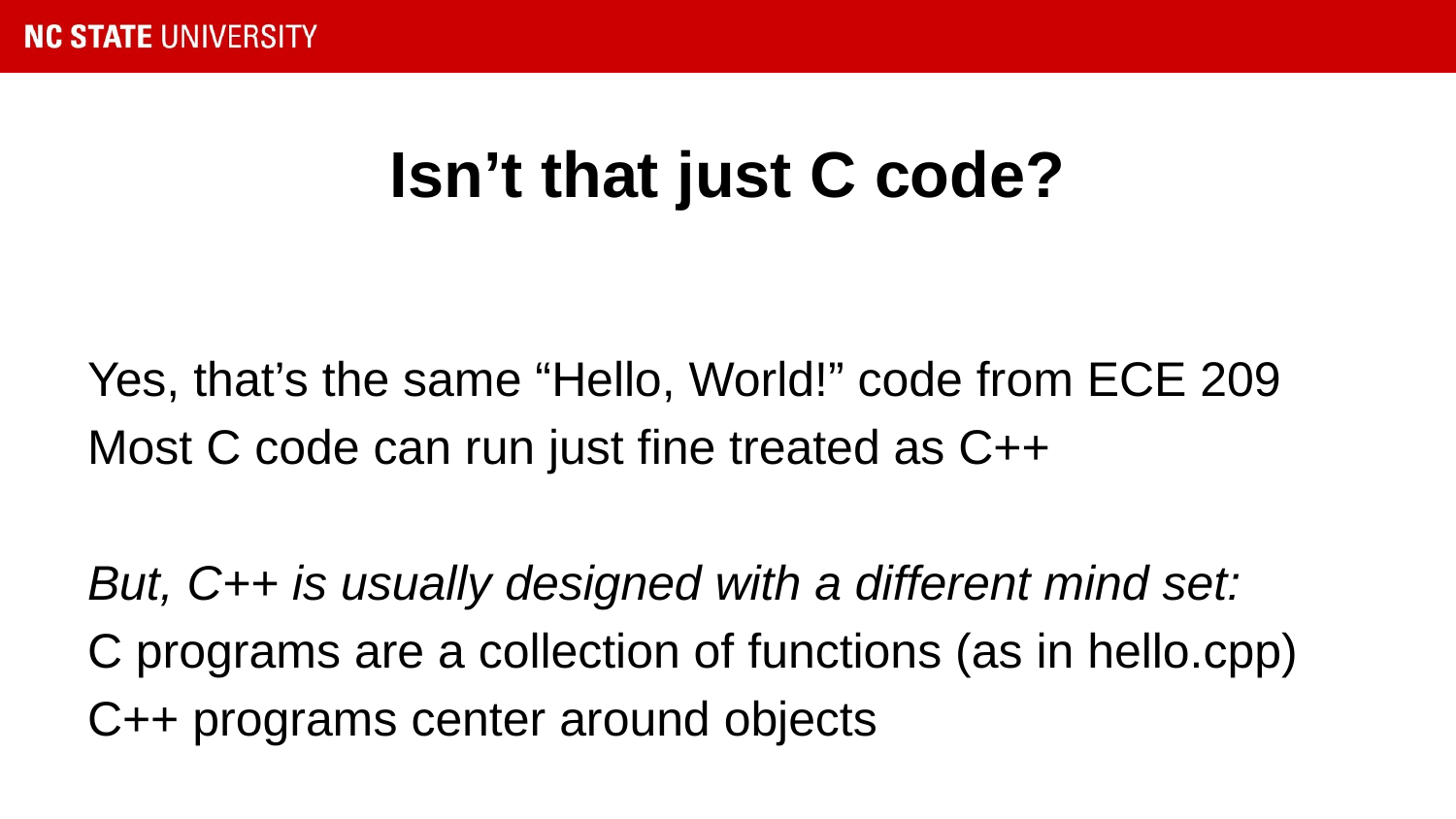

# Isn’t that just C code?
Yes, that’s the same “Hello, World!” code from ECE 209
Most C code can run just fine treated as C++

But, C++ is usually designed with a different mind set:
C programs are a collection of functions (as in hello.cpp)
C++ programs center around objects